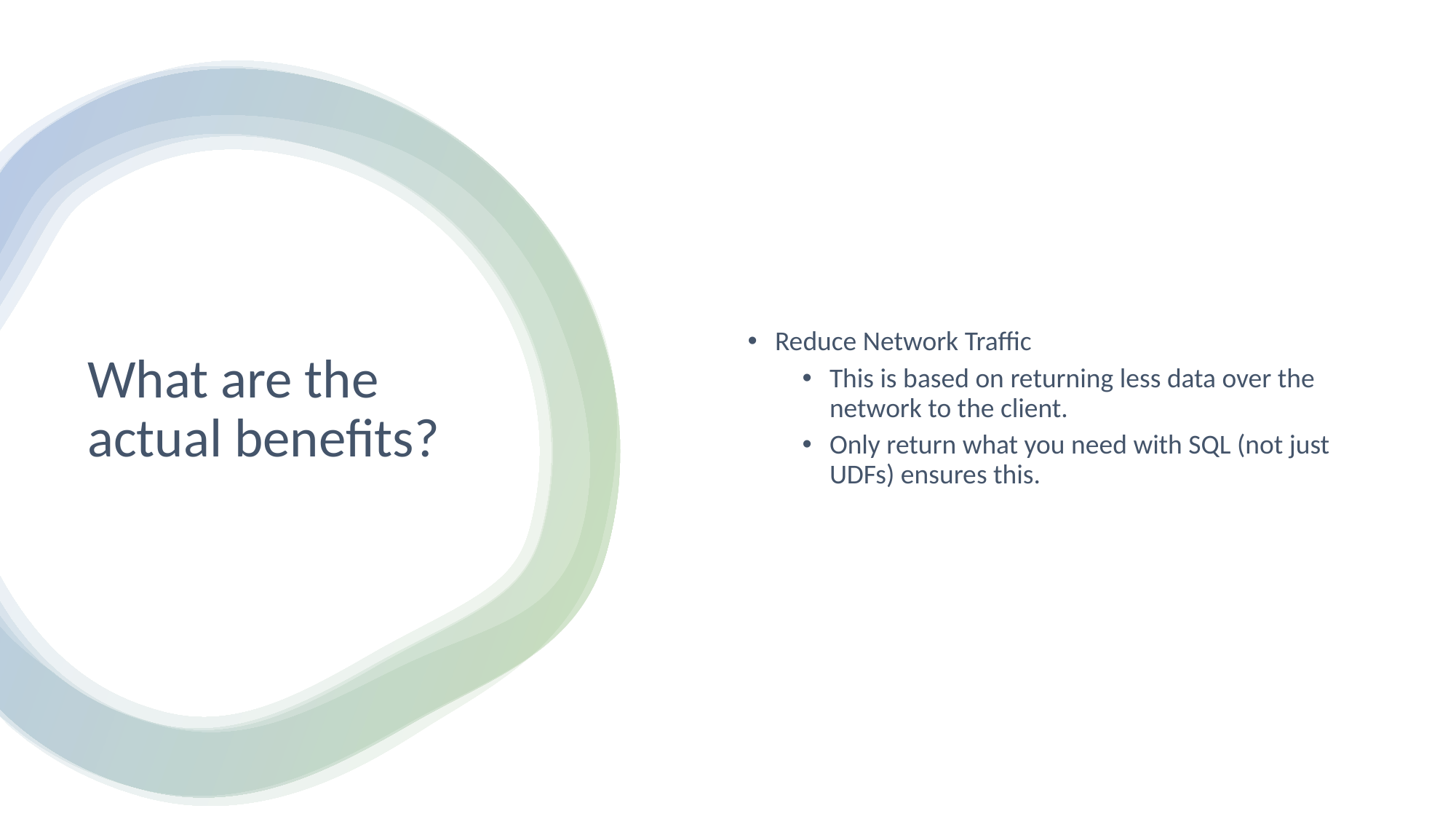

Reduce Network Traffic
This is based on returning less data over the network to the client.
Only return what you need with SQL (not just UDFs) ensures this.
# What are the actual benefits?